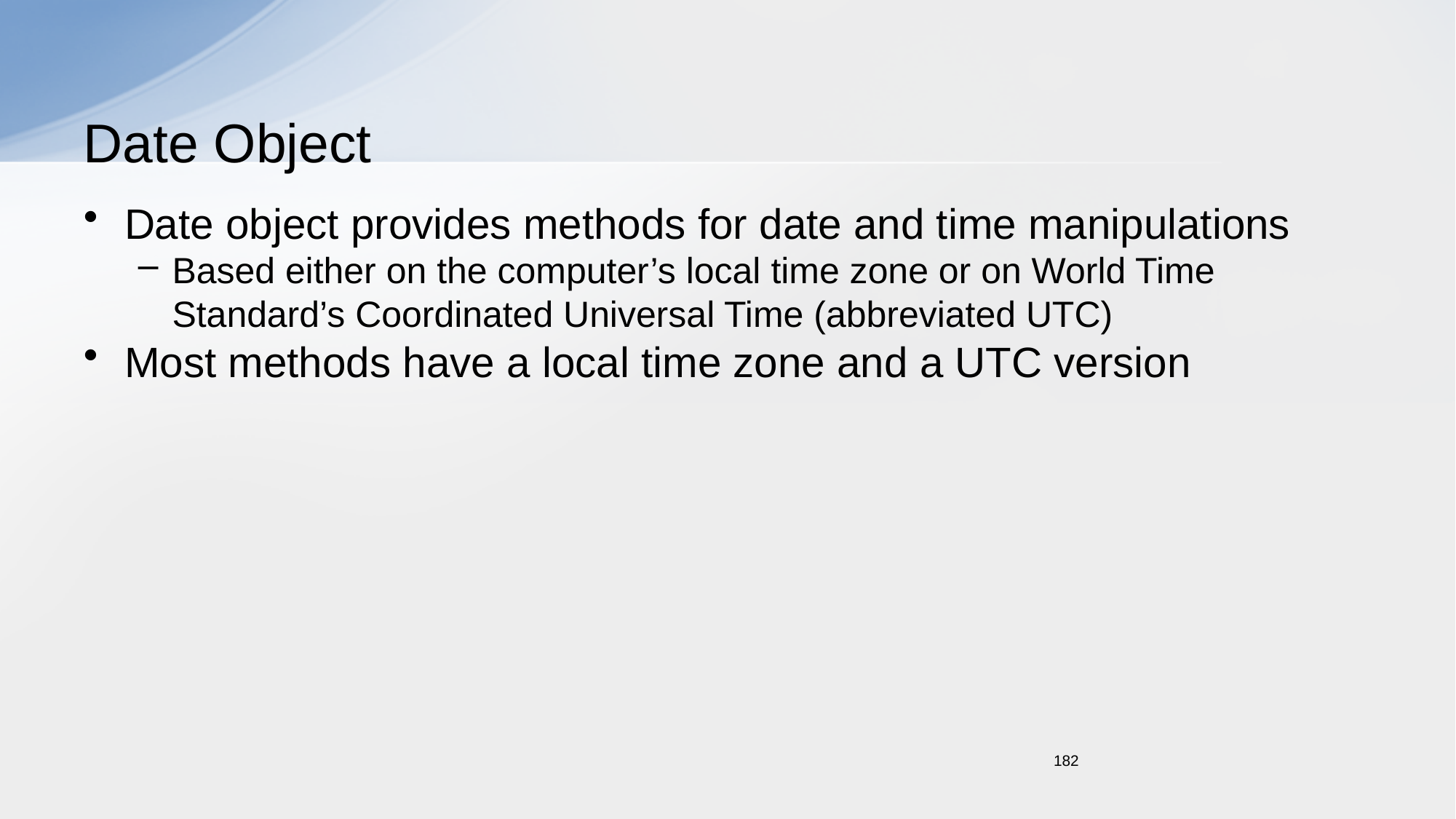

# Date Object
Date object provides methods for date and time manipulations
Based either on the computer’s local time zone or on World Time Standard’s Coordinated Universal Time (abbreviated UTC)
Most methods have a local time zone and a UTC version
182